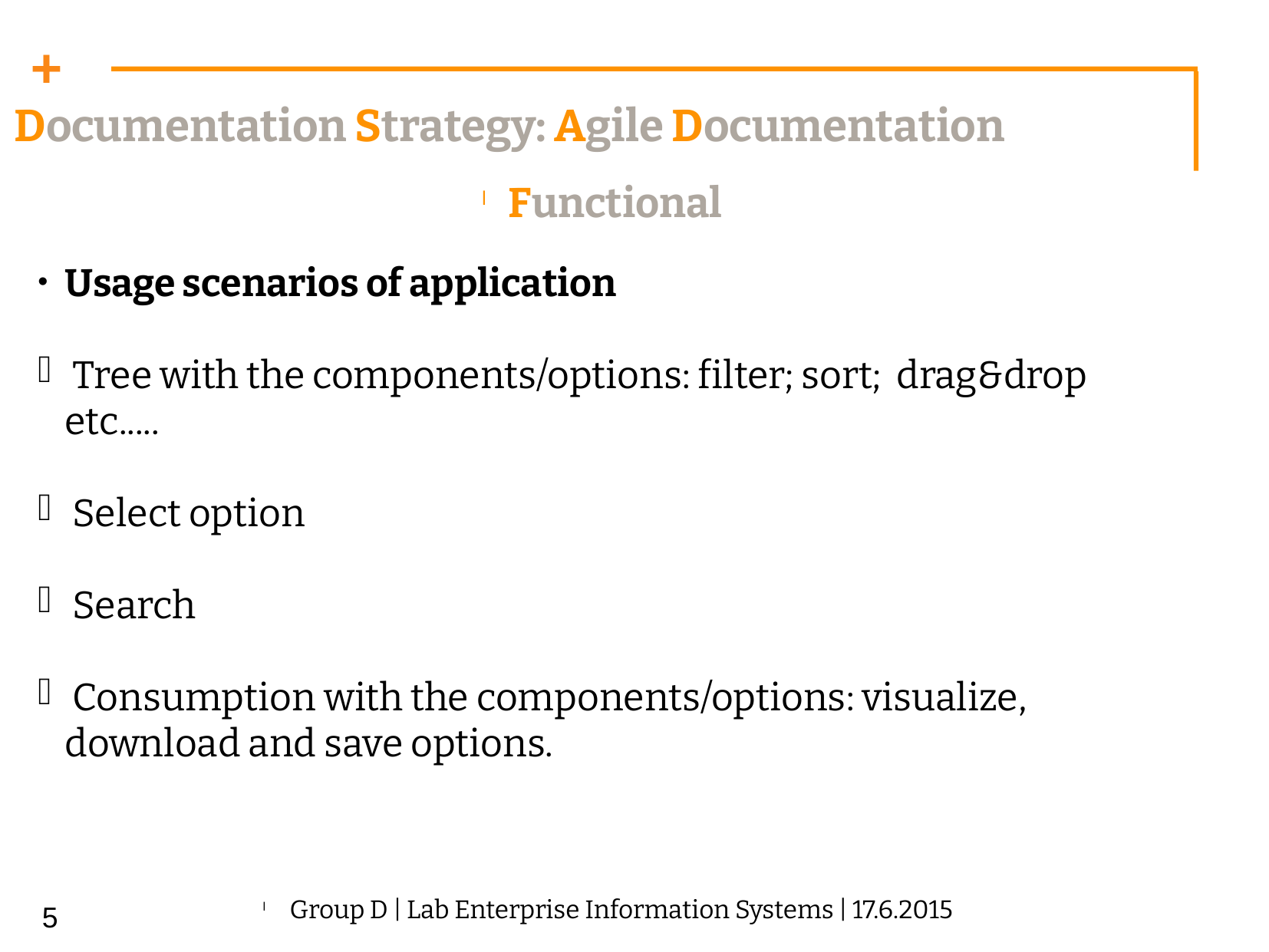

Documentation Strategy: Agile Documentation

Functional

Usage scenarios of application

 Tree with the components/options: filter; sort;  drag&drop etc.....

 Select option

 Search

 Consumption with the components/options: visualize, download and save options.

Group D | Lab Enterprise Information Systems | 17.6.2015
5